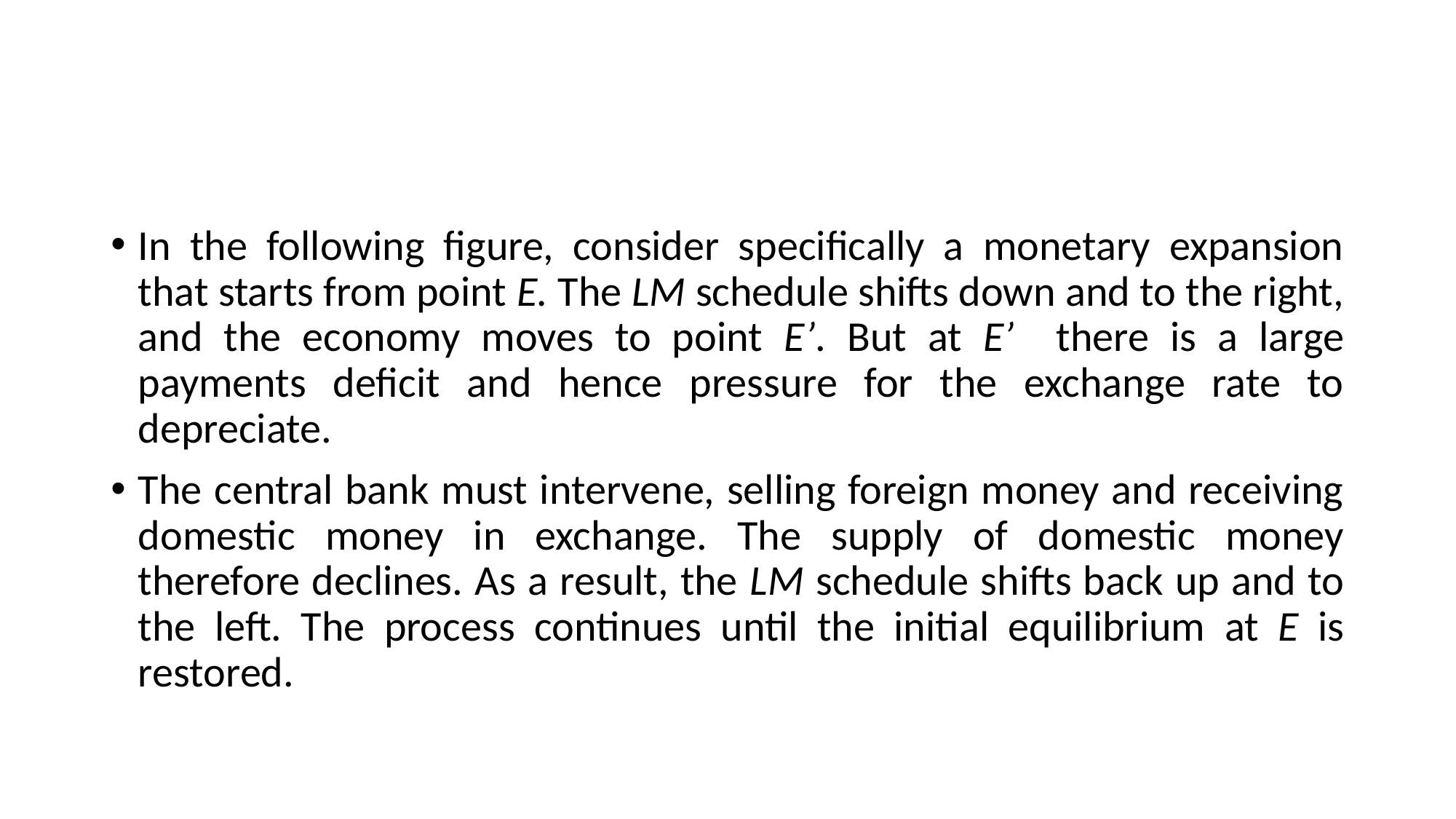

#
In the following figure, consider specifically a monetary expansion that starts from point E. The LM schedule shifts down and to the right, and the economy moves to point E’. But at E’  there is a large payments deficit and hence pressure for the exchange rate to depreciate.
The central bank must intervene, selling foreign money and receiving domestic money in exchange. The supply of domestic money therefore declines. As a result, the LM schedule shifts back up and to the left. The process continues until the initial equilibrium at E is restored.